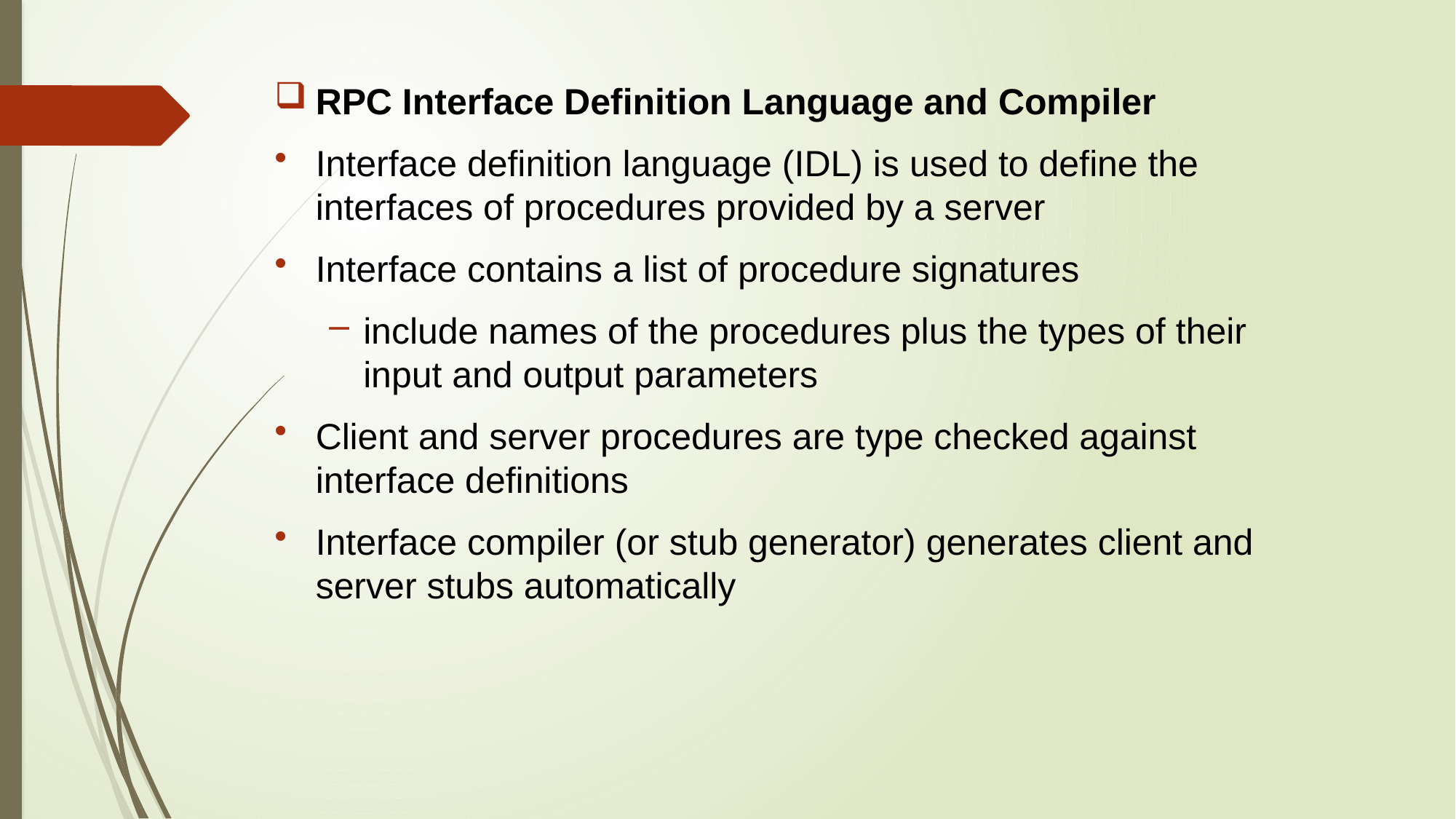

RPC Interface Definition Language and Compiler
Interface definition language (IDL) is used to define the interfaces of procedures provided by a server
Interface contains a list of procedure signatures
include names of the procedures plus the types of their input and output parameters
Client and server procedures are type checked against interface definitions
Interface compiler (or stub generator) generates client and server stubs automatically